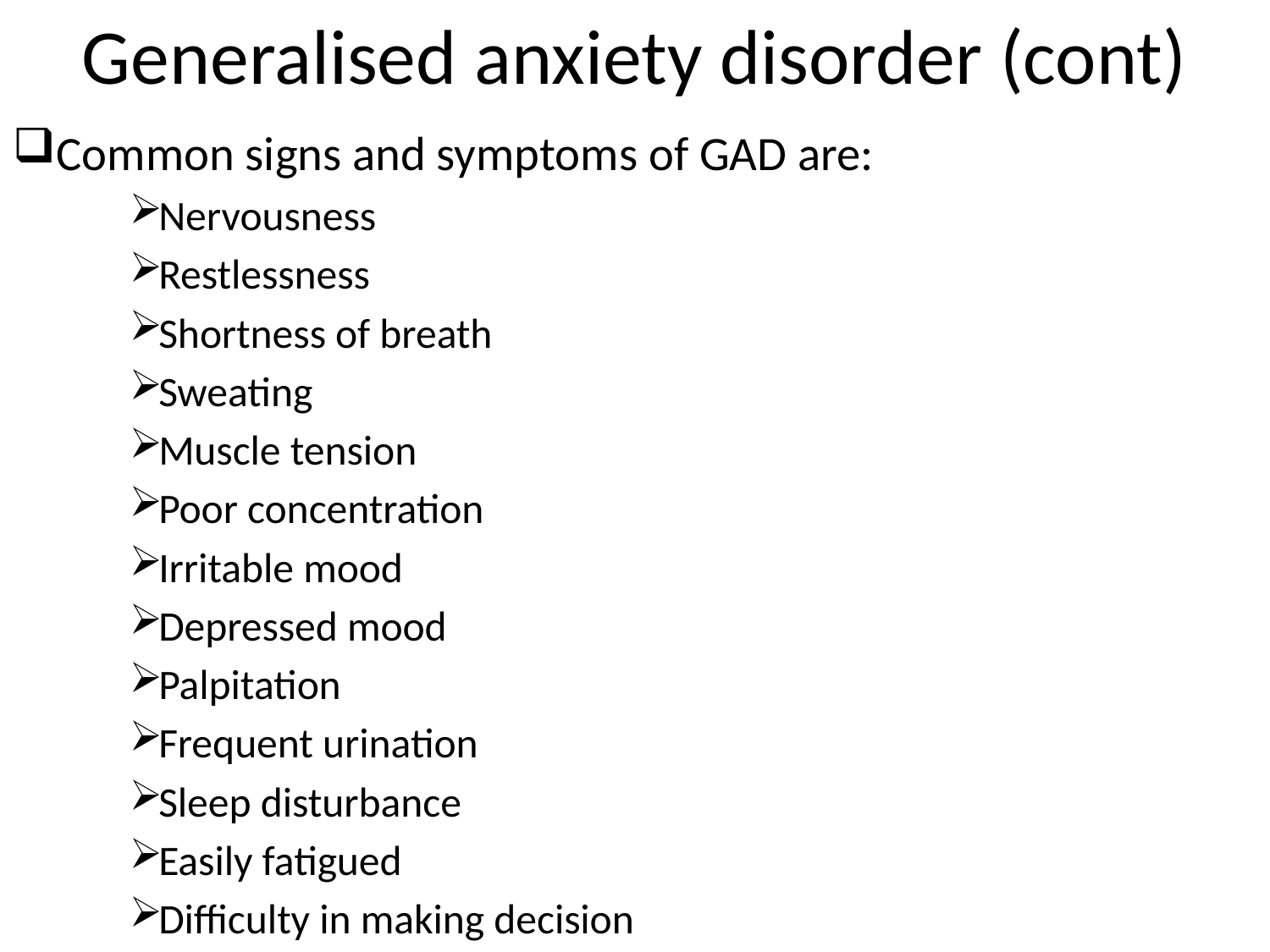

# Generalised anxiety disorder (cont)
Common signs and symptoms of GAD are:
Nervousness
Restlessness
Shortness of breath
Sweating
Muscle tension
Poor concentration
Irritable mood
Depressed mood
Palpitation
Frequent urination
Sleep disturbance
Easily fatigued
Difficulty in making decision